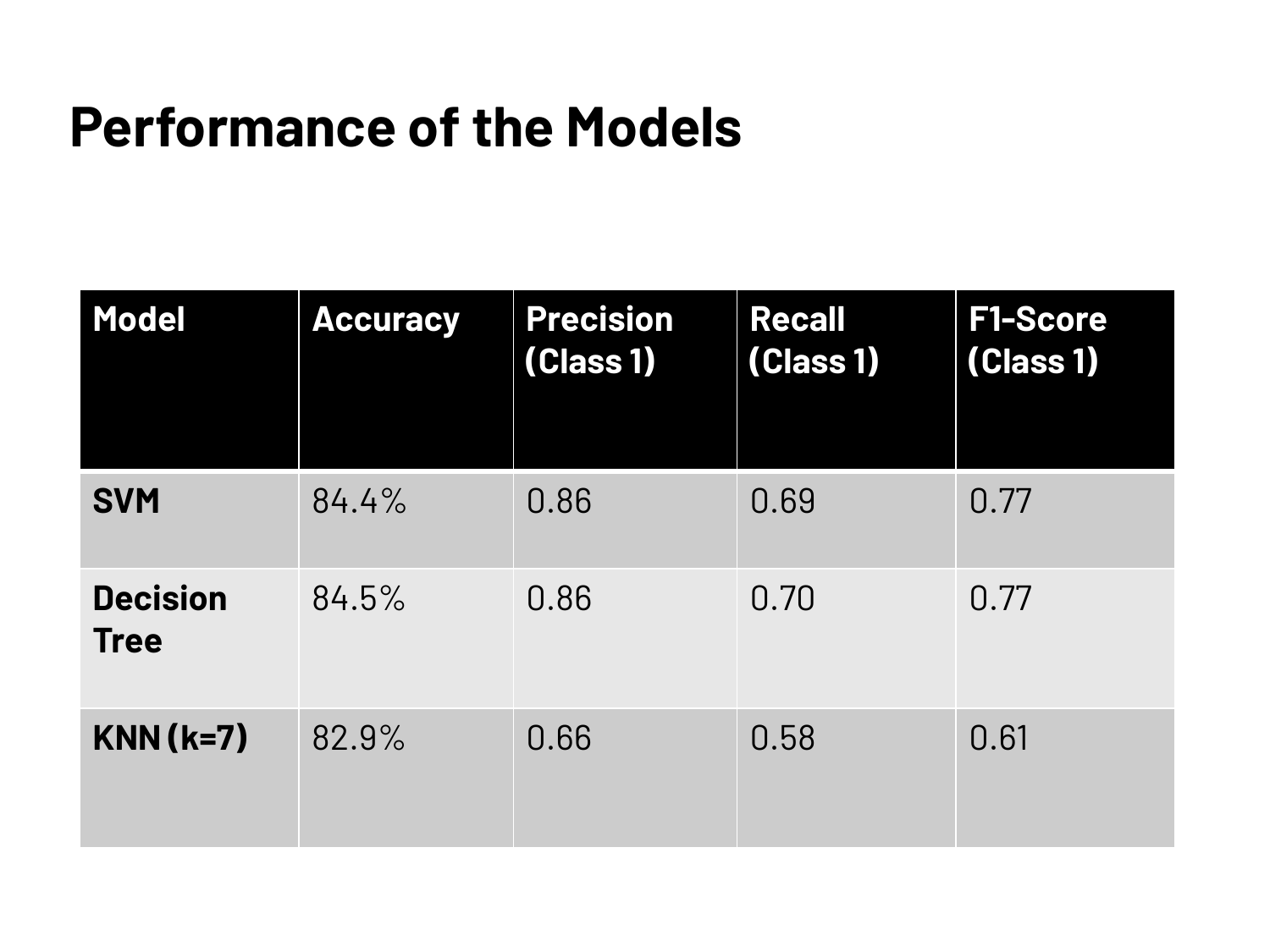

# Performance of the Models
| Model | Accuracy | Precision (Class 1) | Recall (Class 1) | F1-Score (Class 1) |
| --- | --- | --- | --- | --- |
| SVM | 84.4% | 0.86 | 0.69 | 0.77 |
| Decision Tree | 84.5% | 0.86 | 0.70 | 0.77 |
| KNN (k=7) | 82.9% | 0.66 | 0.58 | 0.61 |